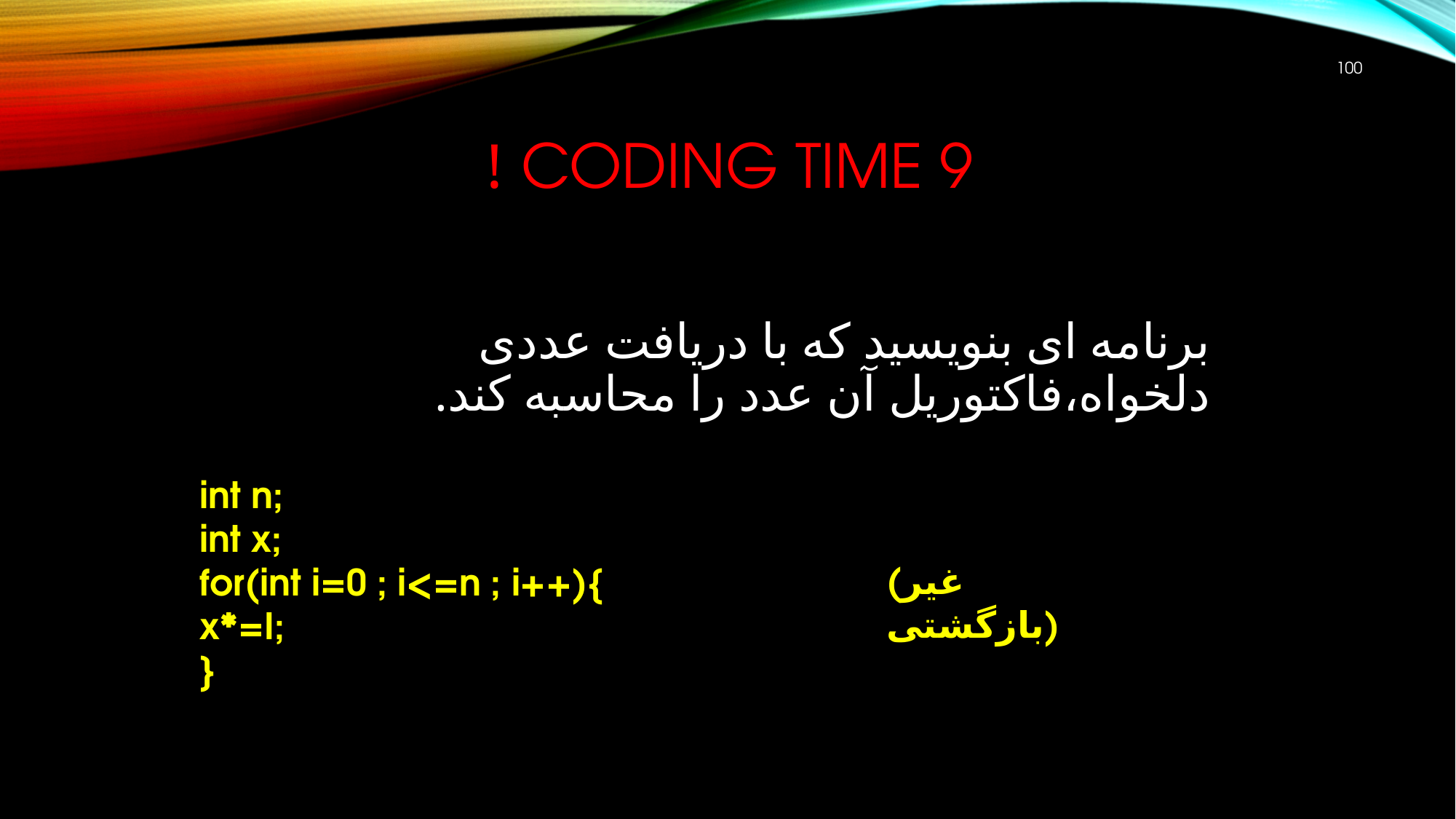

100
# CODING TIME 9 !
برنامه ای بنویسید که با دریافت عددی دلخواه،فاکتوریل آن عدد را محاسبه کند.

int n;
int x;
for(int i=0 ; i<=n ; i++){
x*=I;
}
(غیر بازگشتی)